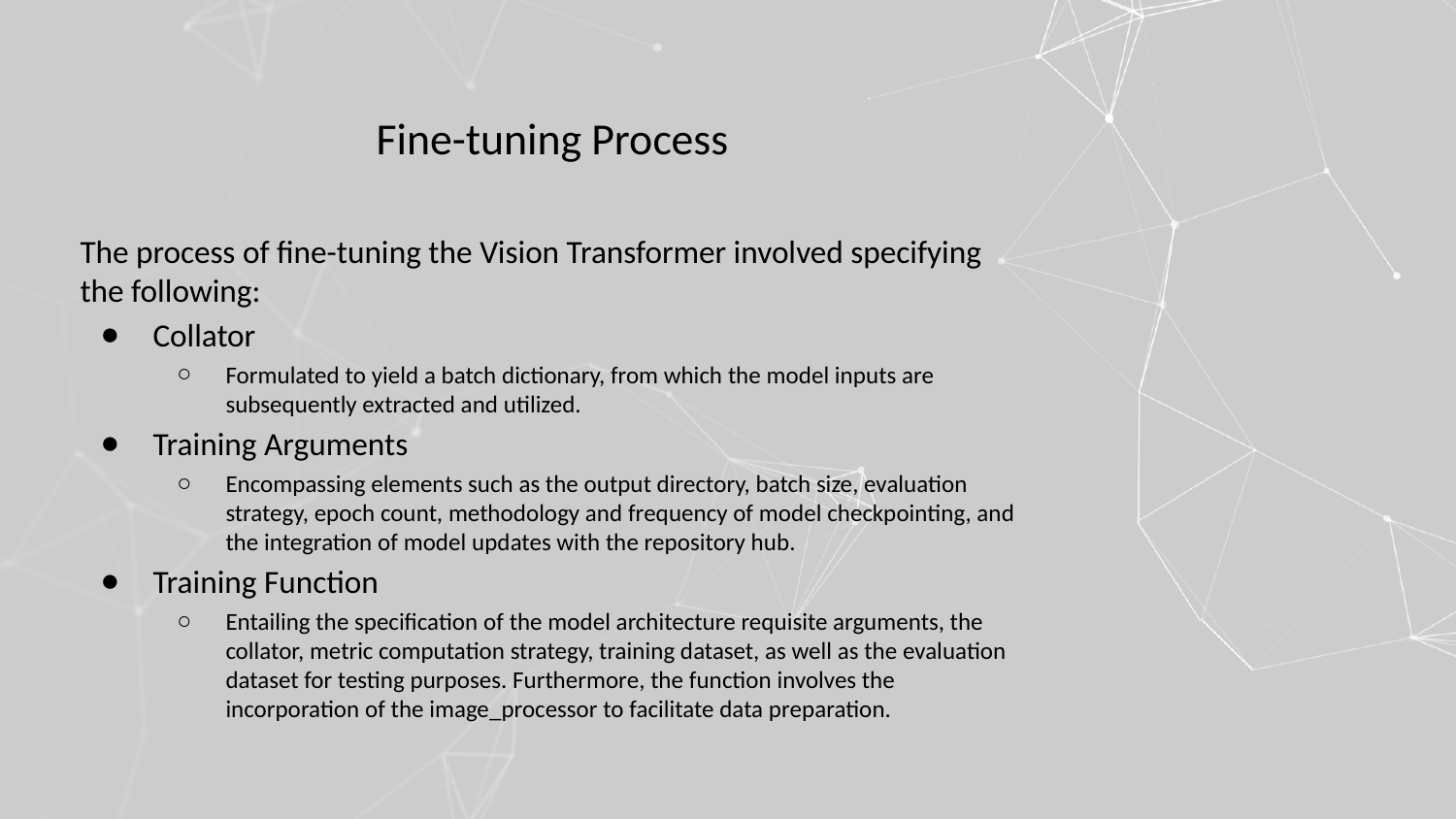

# Fine-tuning Process
The process of fine-tuning the Vision Transformer involved specifying the following:
Collator
Formulated to yield a batch dictionary, from which the model inputs are subsequently extracted and utilized.
Training Arguments
Encompassing elements such as the output directory, batch size, evaluation strategy, epoch count, methodology and frequency of model checkpointing, and the integration of model updates with the repository hub.
Training Function
Entailing the specification of the model architecture requisite arguments, the collator, metric computation strategy, training dataset, as well as the evaluation dataset for testing purposes. Furthermore, the function involves the incorporation of the image_processor to facilitate data preparation.